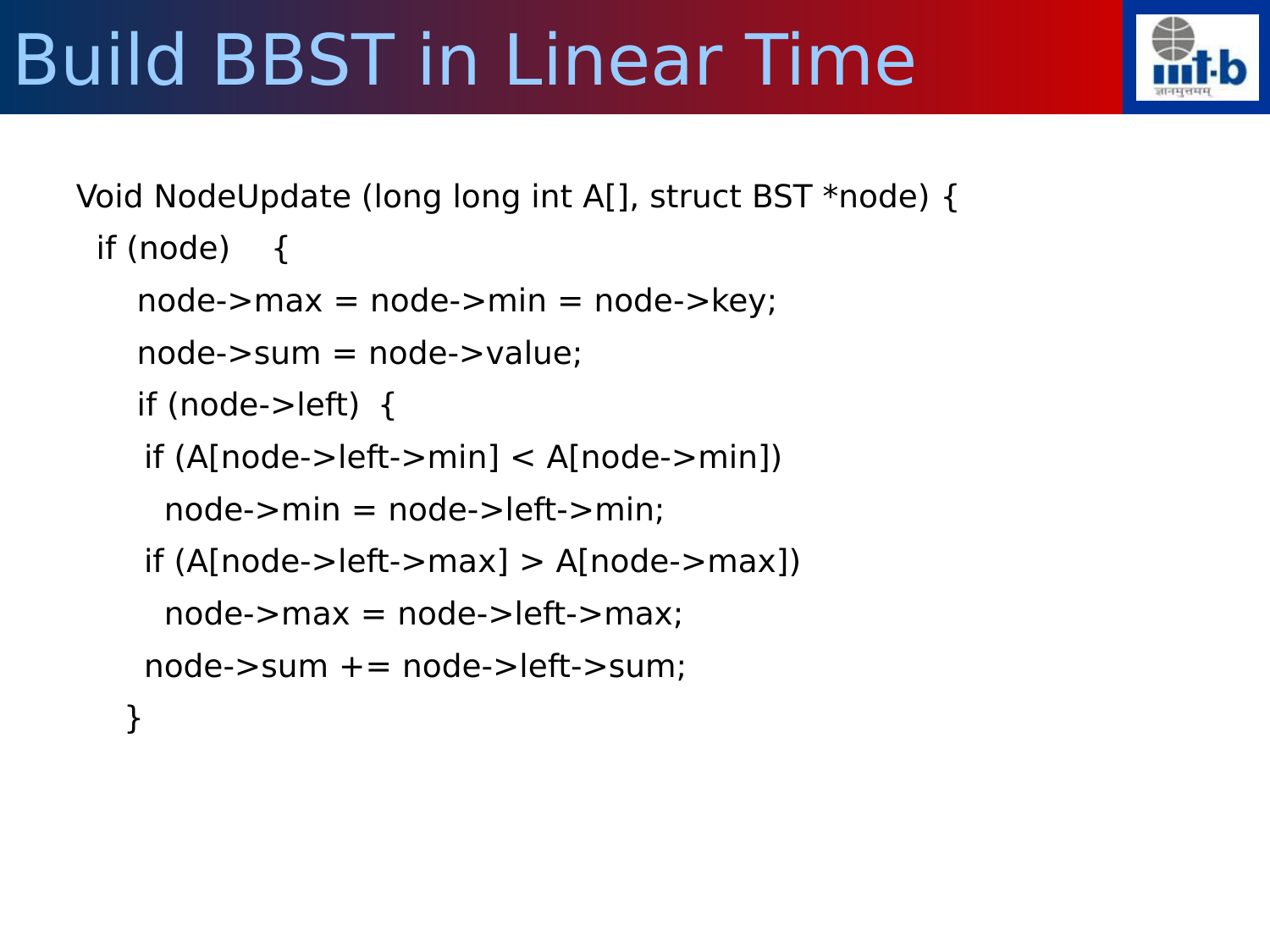

Build BBST in Linear Time
Void NodeUpdate (long long int A[], struct BST *node) {
  if (node)    {
      node->max = node->min = node->key;
      node->sum = node->value;
      if (node->left)	{
	  if (A[node->left->min] < A[node->min])
	    node->min = node->left->min;
	  if (A[node->left->max] > A[node->max])
	    node->max = node->left->max;
	  node->sum += node->left->sum;
	}